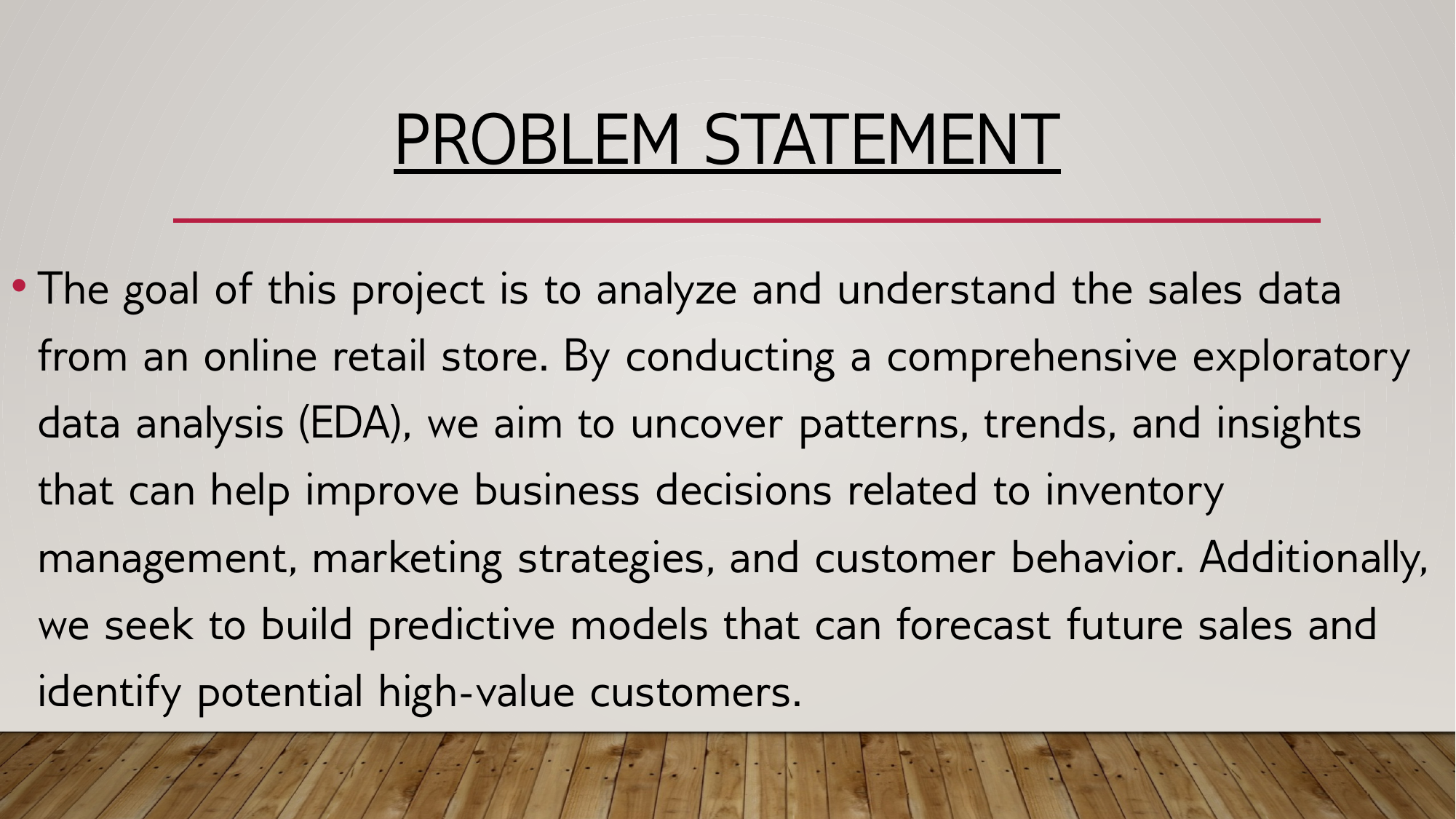

# Problem Statement
The goal of this project is to analyze and understand the sales data from an online retail store. By conducting a comprehensive exploratory data analysis (EDA), we aim to uncover patterns, trends, and insights that can help improve business decisions related to inventory management, marketing strategies, and customer behavior. Additionally, we seek to build predictive models that can forecast future sales and identify potential high-value customers.